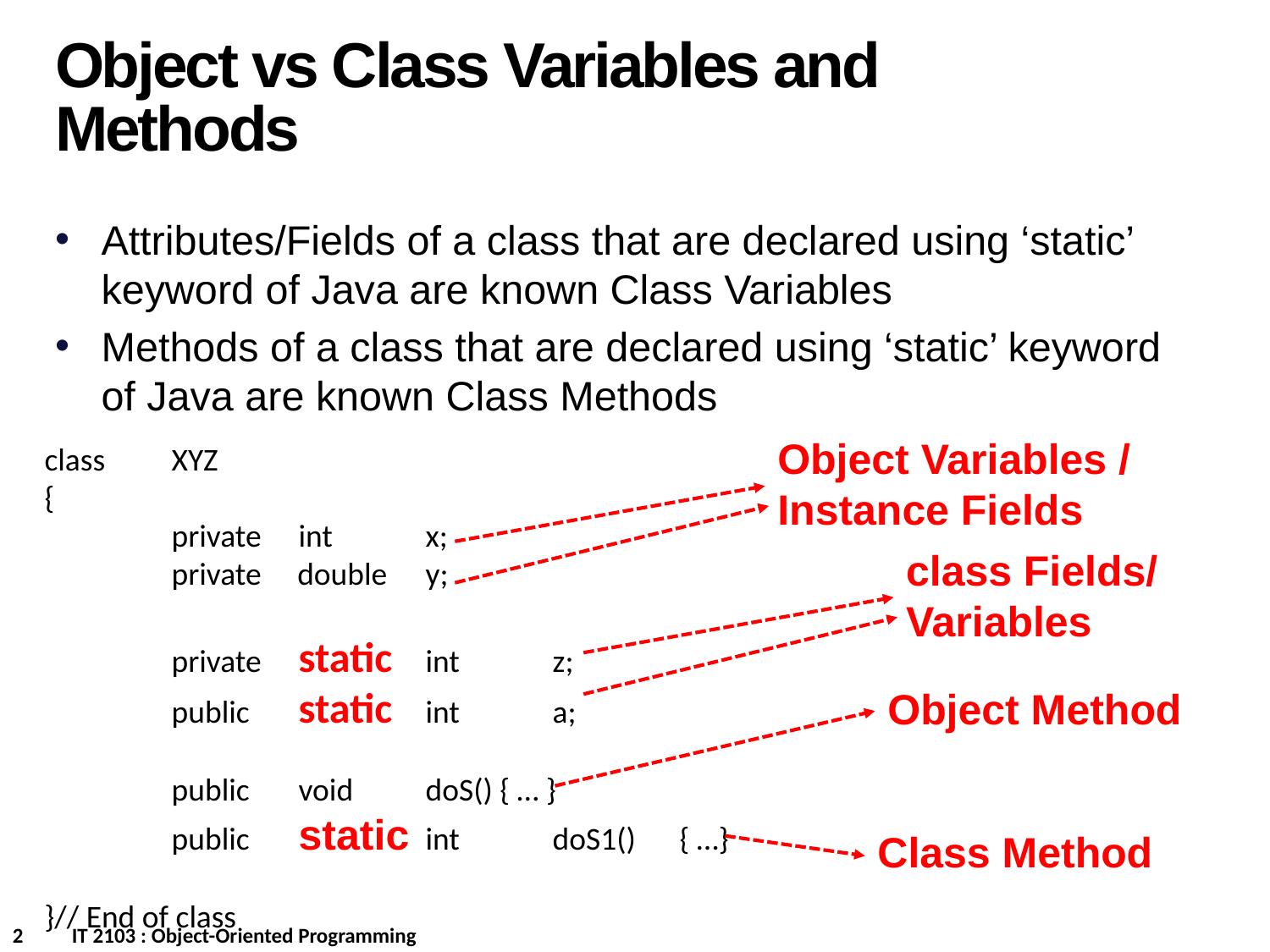

Object vs Class Variables and Methods
Attributes/Fields of a class that are declared using ‘static’ keyword of Java are known Class Variables
Methods of a class that are declared using ‘static’ keyword of Java are known Class Methods
Object Variables /
Instance Fields
class	XYZ
{
	private	int 	x;
	private     double	y;

	private 	static	int	z;
	public	static	int	a;

	public	void	doS() { … }
	public	static	int	doS1()	{ …}

}// End of class
class Fields/ Variables
Object Method
Class Method